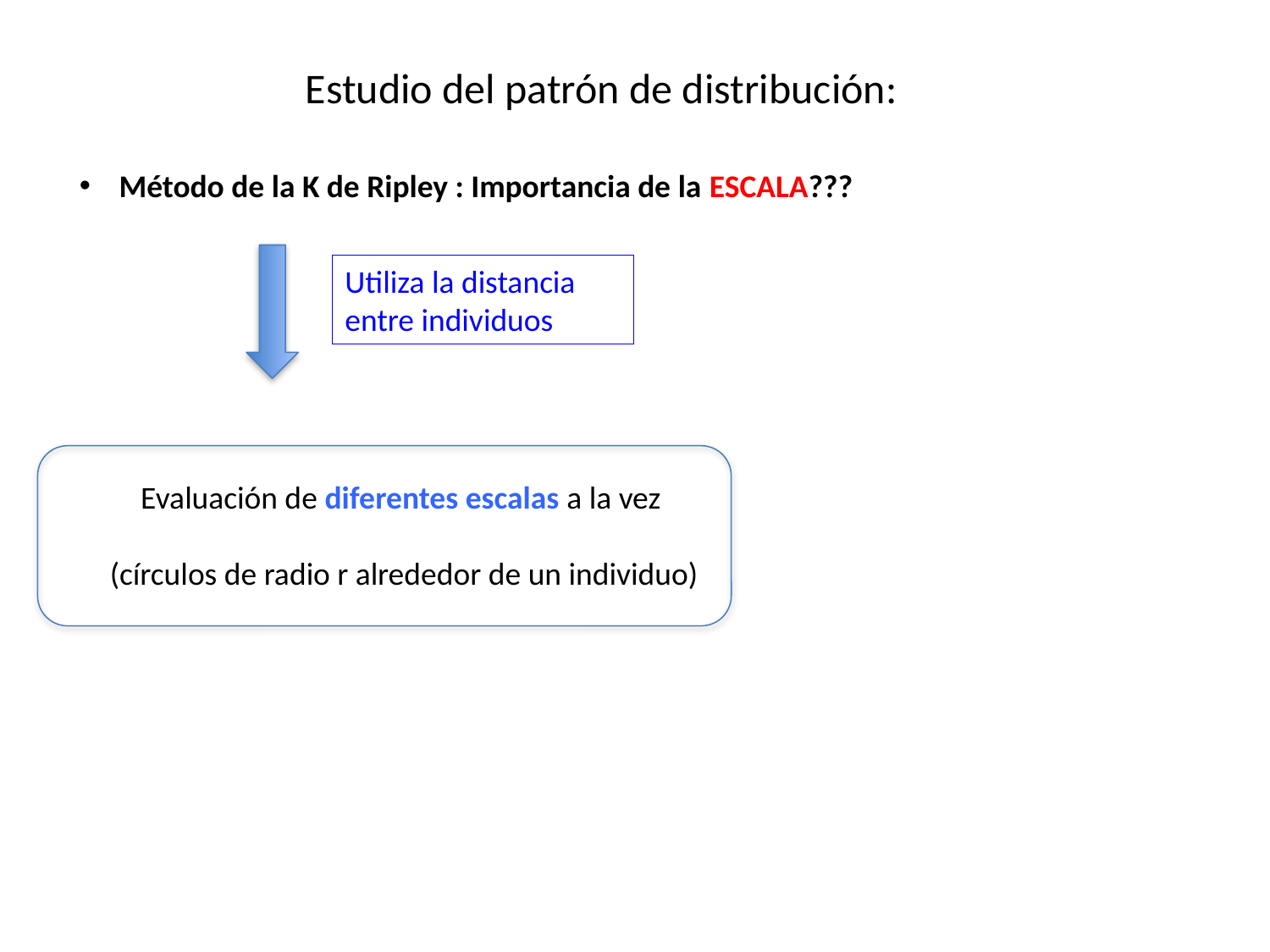

Estudio del patrón de distribución:
Método de la K de Ripley : Importancia de la ESCALA???
Utiliza la distancia entre individuos

Evaluación de diferentes escalas a la vez

(círculos de radio r alrededor de un individuo)